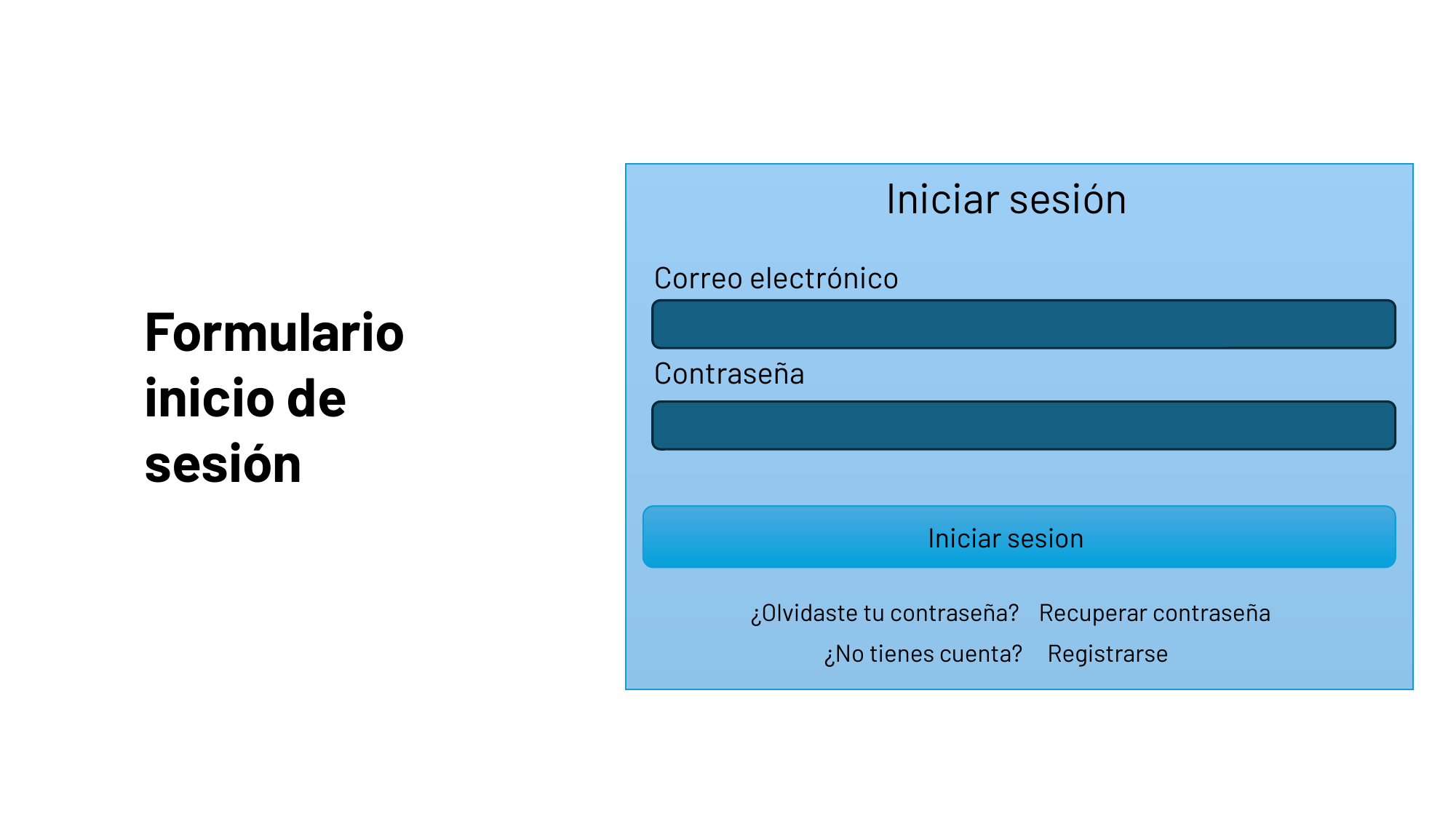

Iniciar sesión
Correo electrónico
Formulario inicio de sesión

Contraseña

Iniciar sesion
¿Olvidaste tu contraseña?    Recuperar contraseña
¿No tienes cuenta?     Registrarse